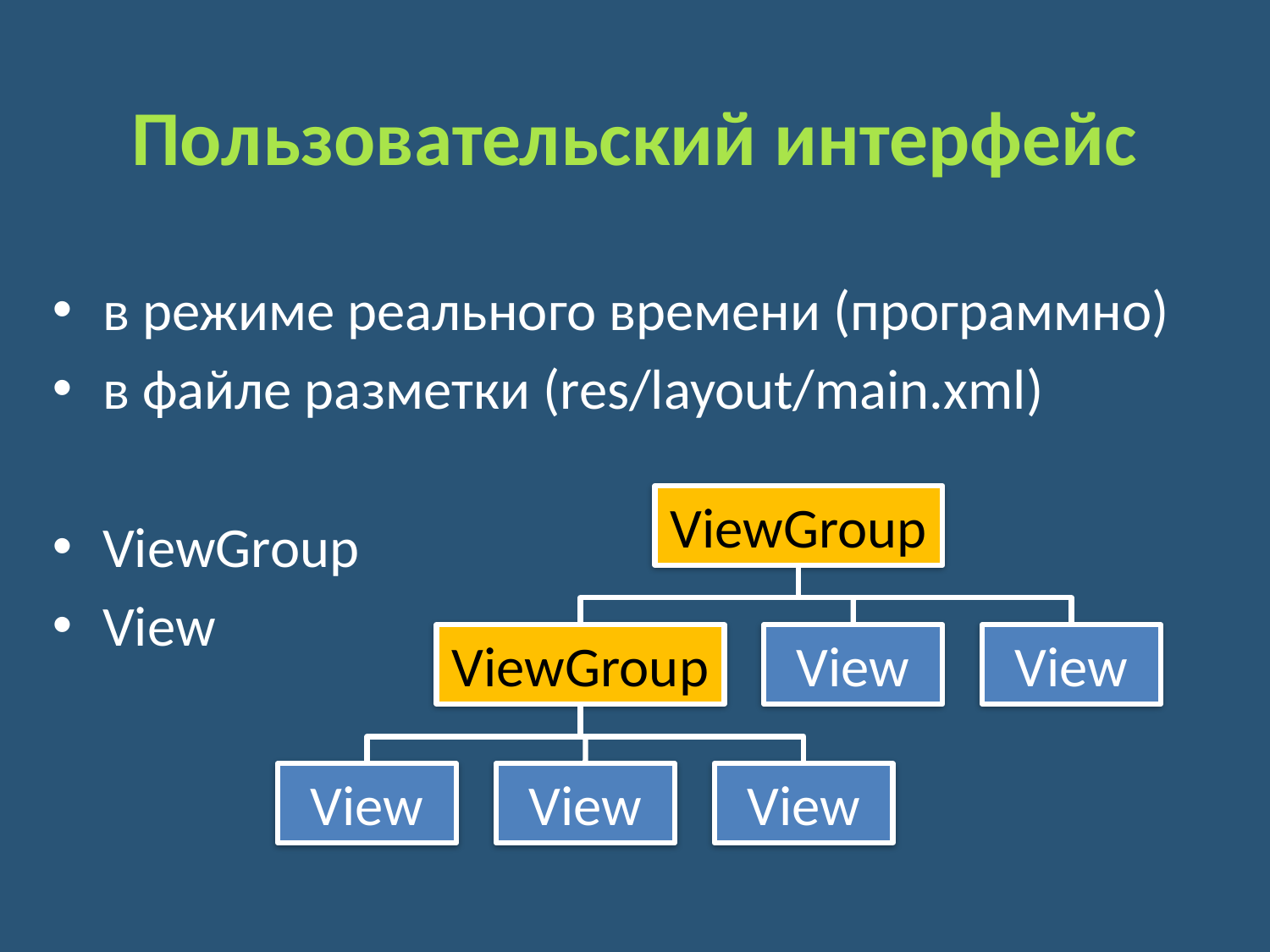

Пользовательский интерфейс
в режиме реального времени (программно)
в файле разметки (res/layout/main.xml)

ViewGroup
View
ViewGroup
ViewGroup
View
View
View
View
View